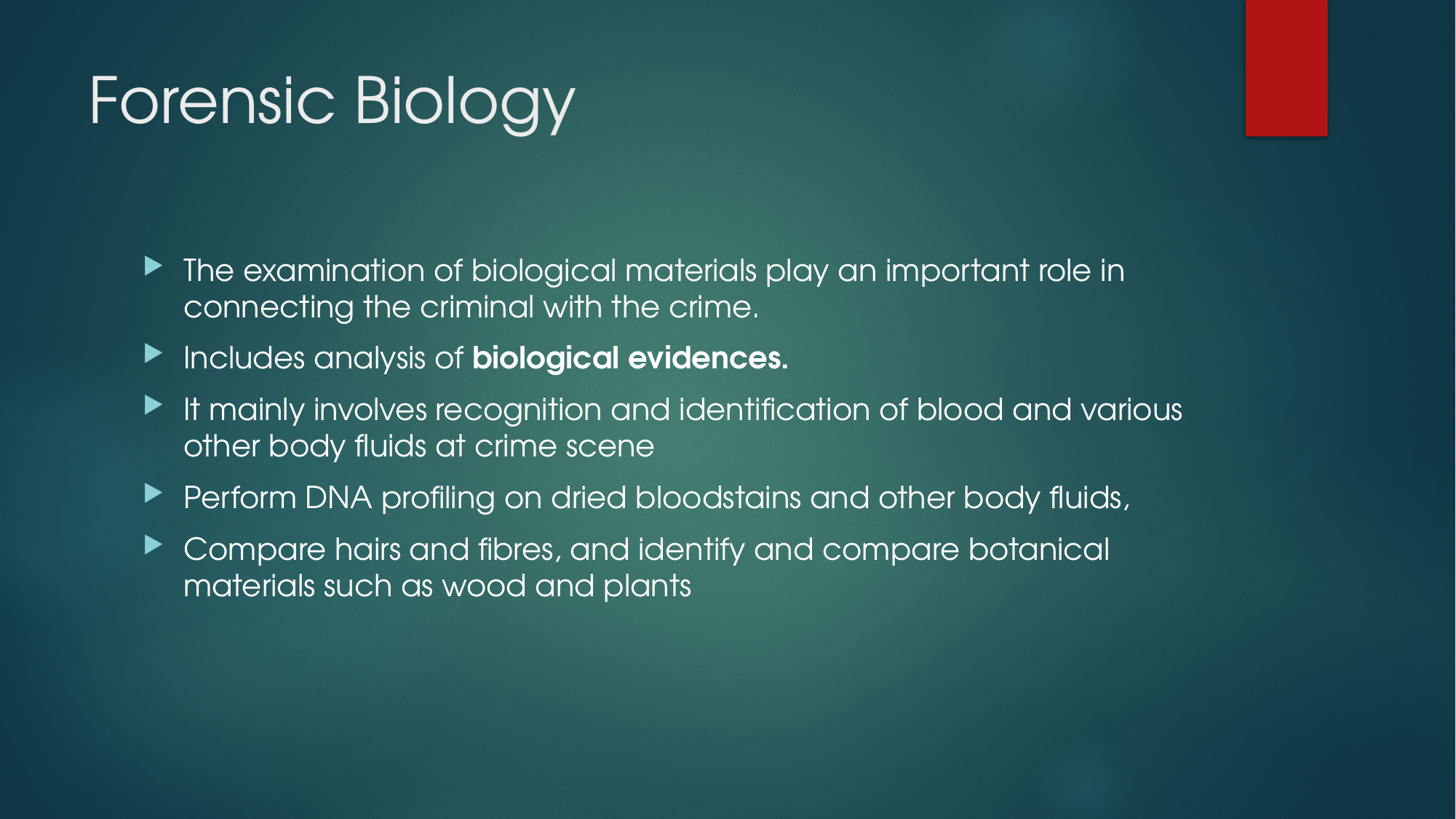

# Forensic Biology
The examination of biological materials play an important role in connecting the criminal with the crime.
Includes analysis of biological evidences.
It mainly involves recognition and identification of blood and various other body fluids at crime scene
Perform DNA profiling on dried bloodstains and other body fluids,
Compare hairs and fibres, and identify and compare botanical materials such as wood and plants